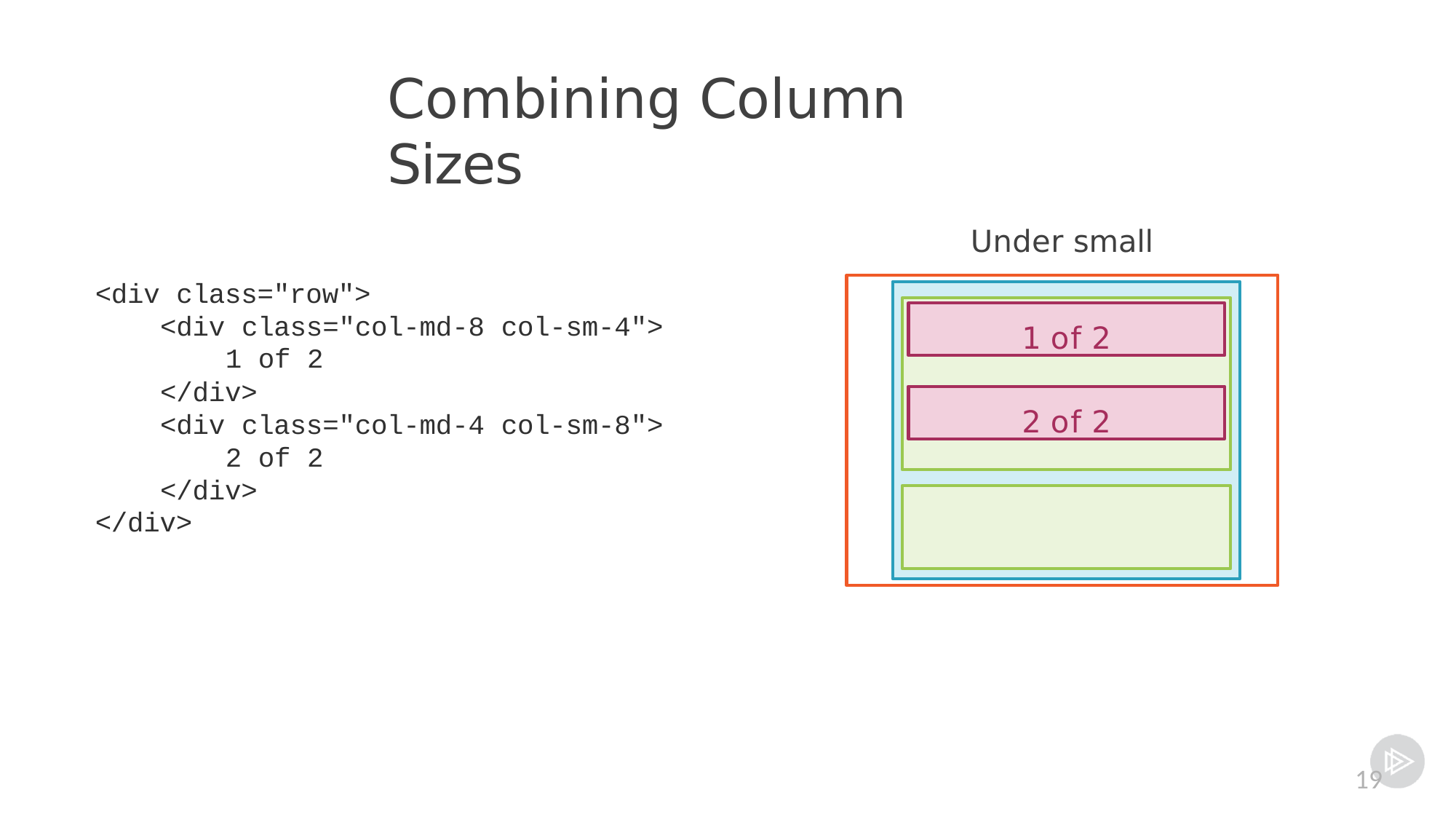

# Combining Column Sizes
Under small

<div class="row">
<div class="col-md-8 col-sm-4">
of 2
</div>
<div class="col-md-4 col-sm-8">
of 2
</div>
</div>
1 of 2
2 of 2
19